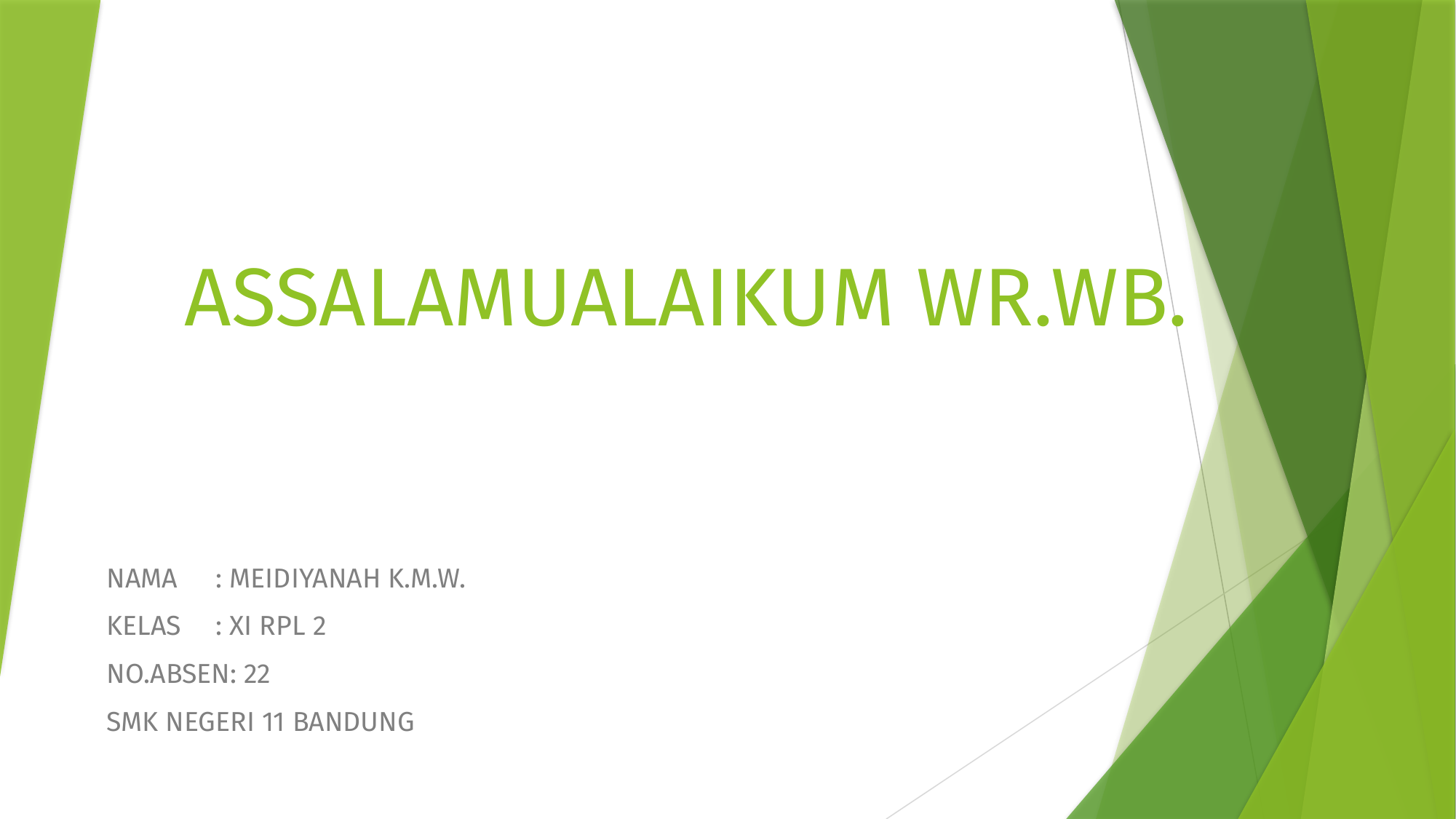

# ASSALAMUALAIKUM WR.WB.
NAMA	: MEIDIYANAH K.M.W.
KELAS	: XI RPL 2
NO.ABSEN: 22
SMK NEGERI 11 BANDUNG